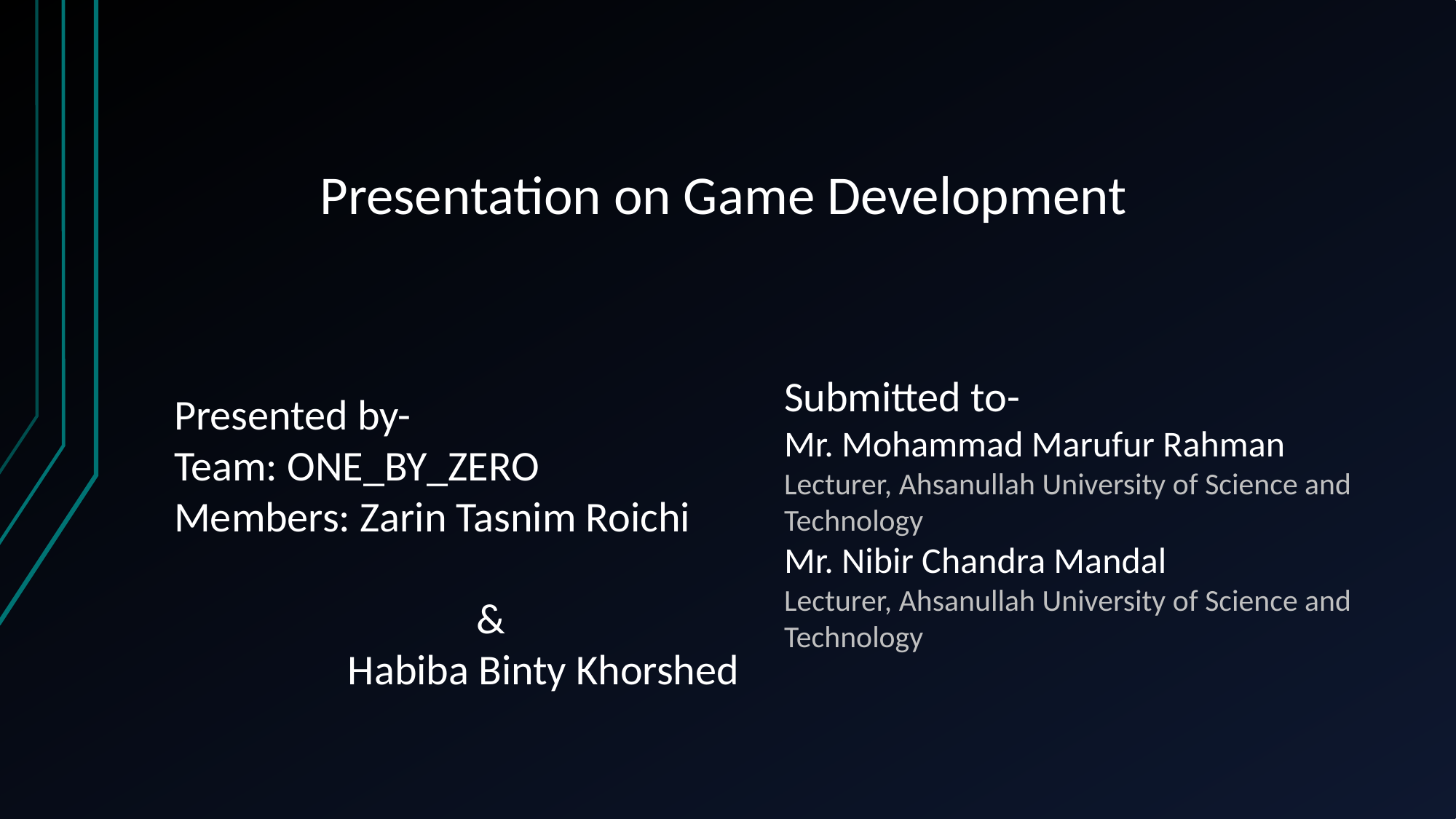

Presentation on Game Development
Submitted to-
Mr. Mohammad Marufur Rahman
Lecturer, Ahsanullah University of Science and Technology
Mr. Nibir Chandra Mandal
Lecturer, Ahsanullah University of Science and Technology

Presented by-
Team: ONE_BY_ZERO
Members: Zarin Tasnim Roichi
&
                  Habiba Binty Khorshed